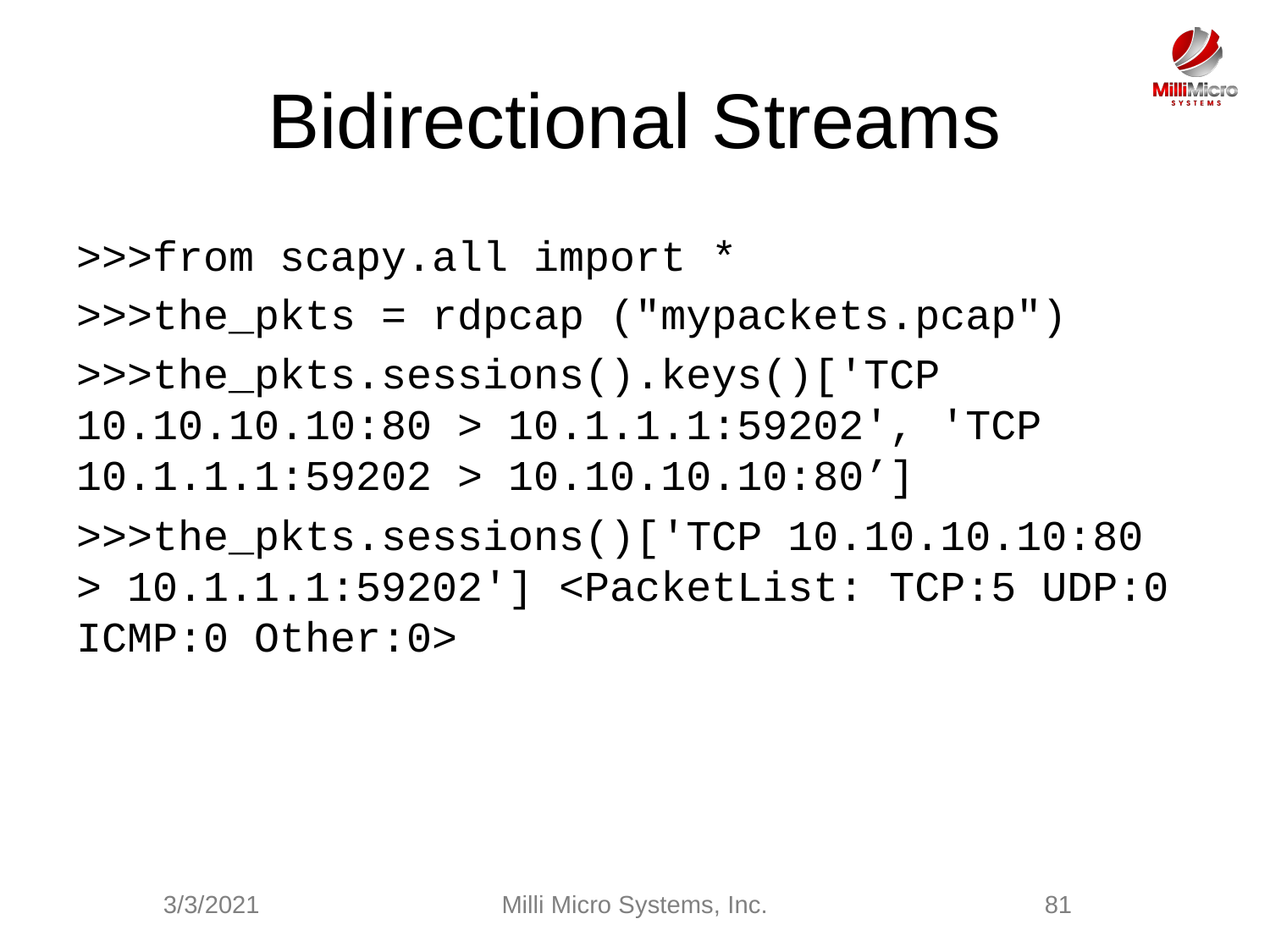

# Bidirectional Streams
>>>from scapy.all import *
>>>the_pkts = rdpcap ("mypackets.pcap")
>>>the_pkts.sessions().keys()['TCP 10.10.10.10:80 > 10.1.1.1:59202', 'TCP 10.1.1.1:59202 > 10.10.10.10:80’]
>>>the_pkts.sessions()['TCP 10.10.10.10:80 > 10.1.1.1:59202'] <PacketList: TCP:5 UDP:0 ICMP:0 Other:0>
3/3/2021
Milli Micro Systems, Inc.
81